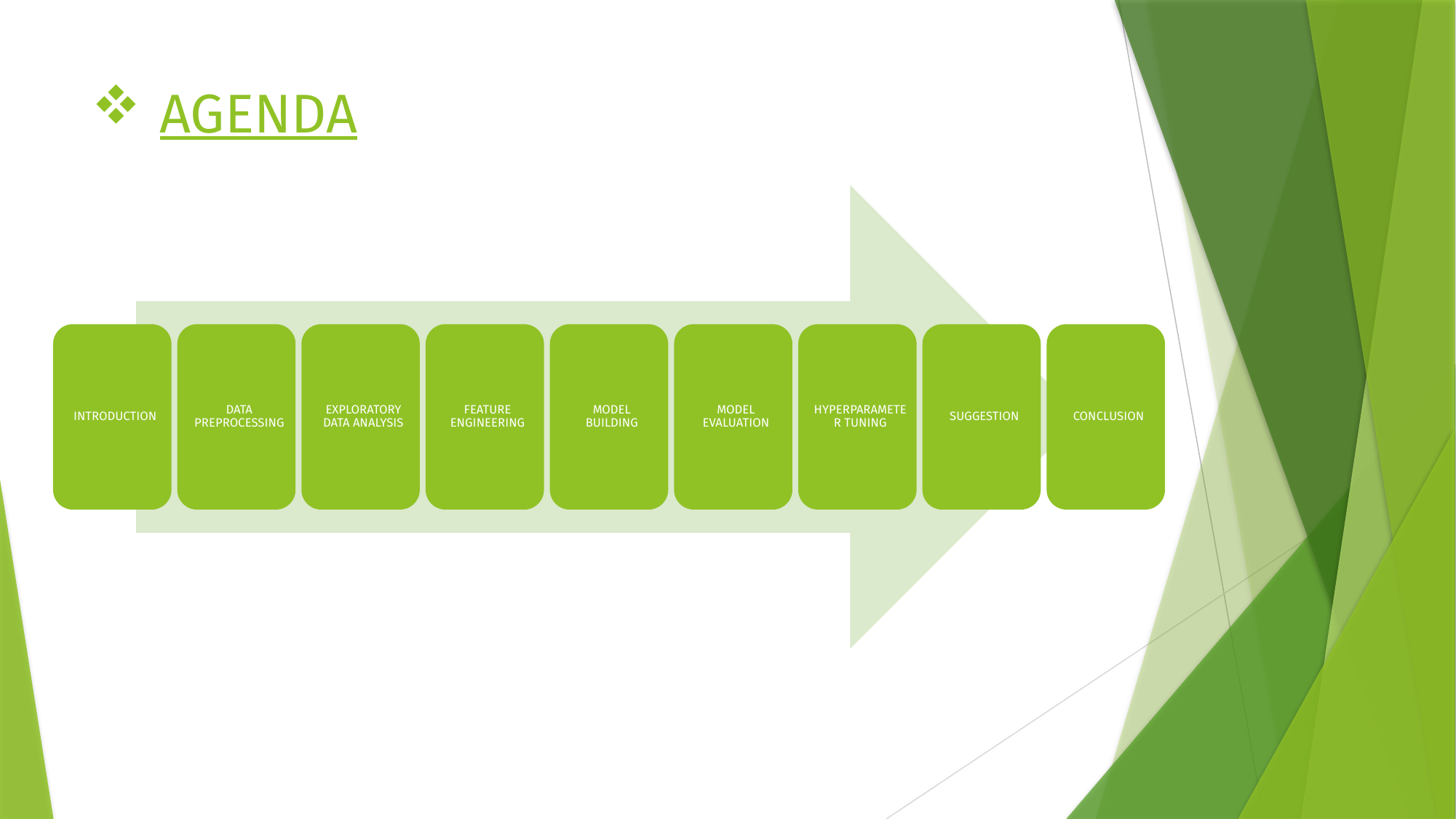

# AGENDA
INTRODUCTION
DATA PREPROCESSING
EXPLORATORY DATA ANALYSIS
FEATURE ENGINEERING
MODEL BUILDING
MODEL EVALUATION
HYPERPARAMETER TUNING
SUGGESTION
CONCLUSION